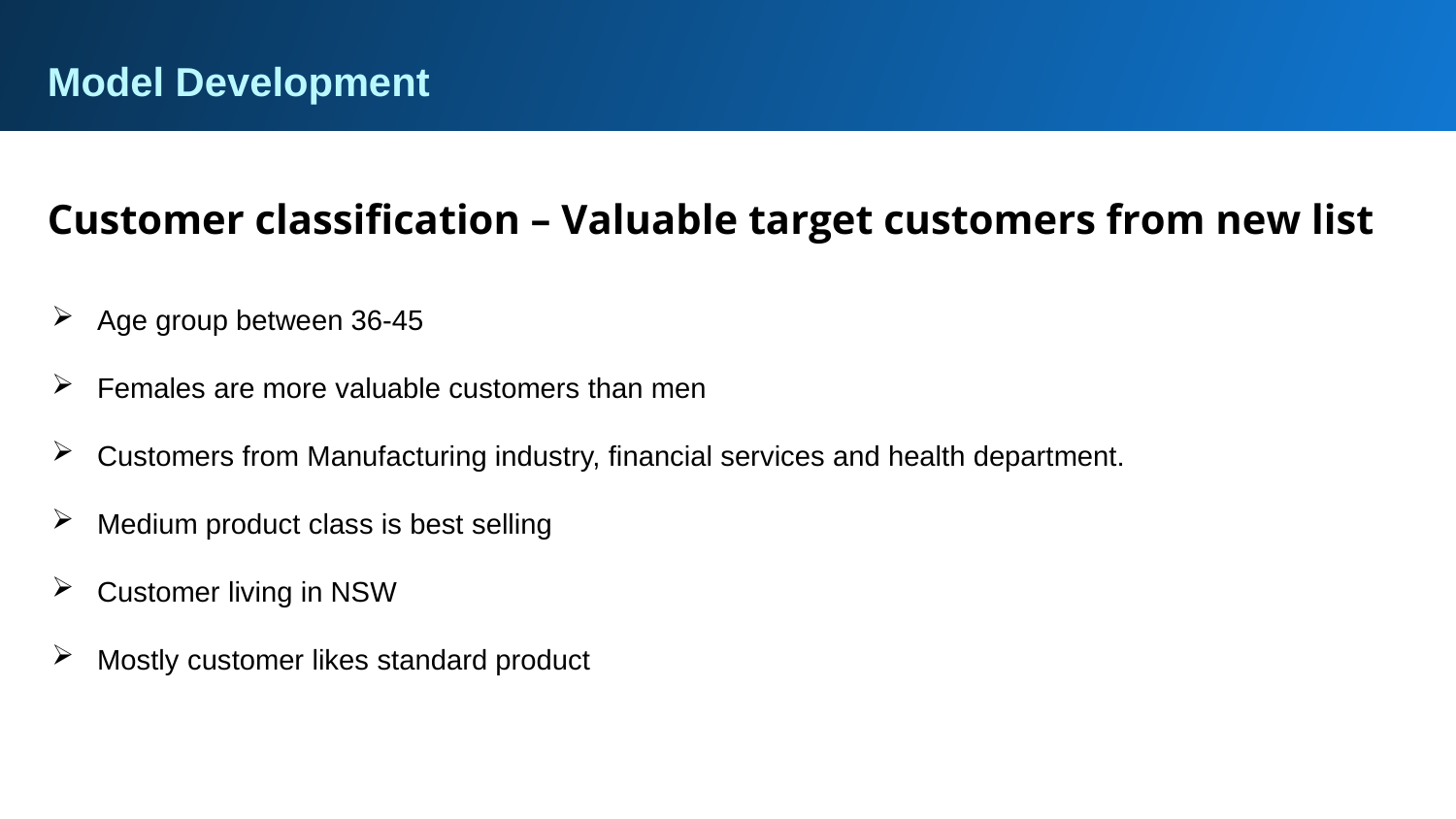

Model Development
Customer classification – Valuable target customers from new list
Age group between 36-45

Females are more valuable customers than men

Customers from Manufacturing industry, financial services and health department.

Medium product class is best selling

Customer living in NSW

Mostly customer likes standard product